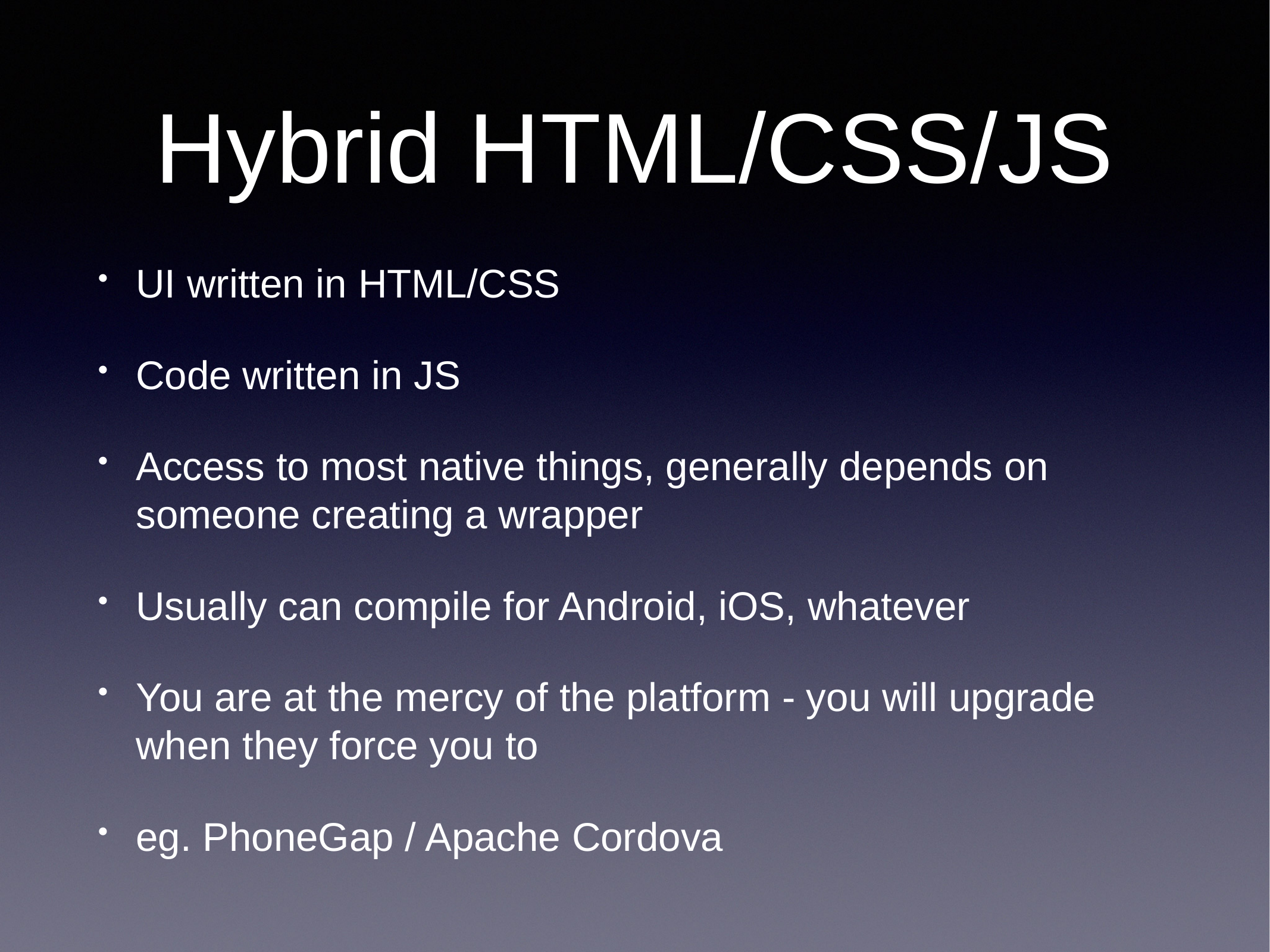

# Hybrid HTML/CSS/JS
UI written in HTML/CSS
Code written in JS
Access to most native things, generally depends on someone creating a wrapper
Usually can compile for Android, iOS, whatever
You are at the mercy of the platform - you will upgrade when they force you to
eg. PhoneGap / Apache Cordova